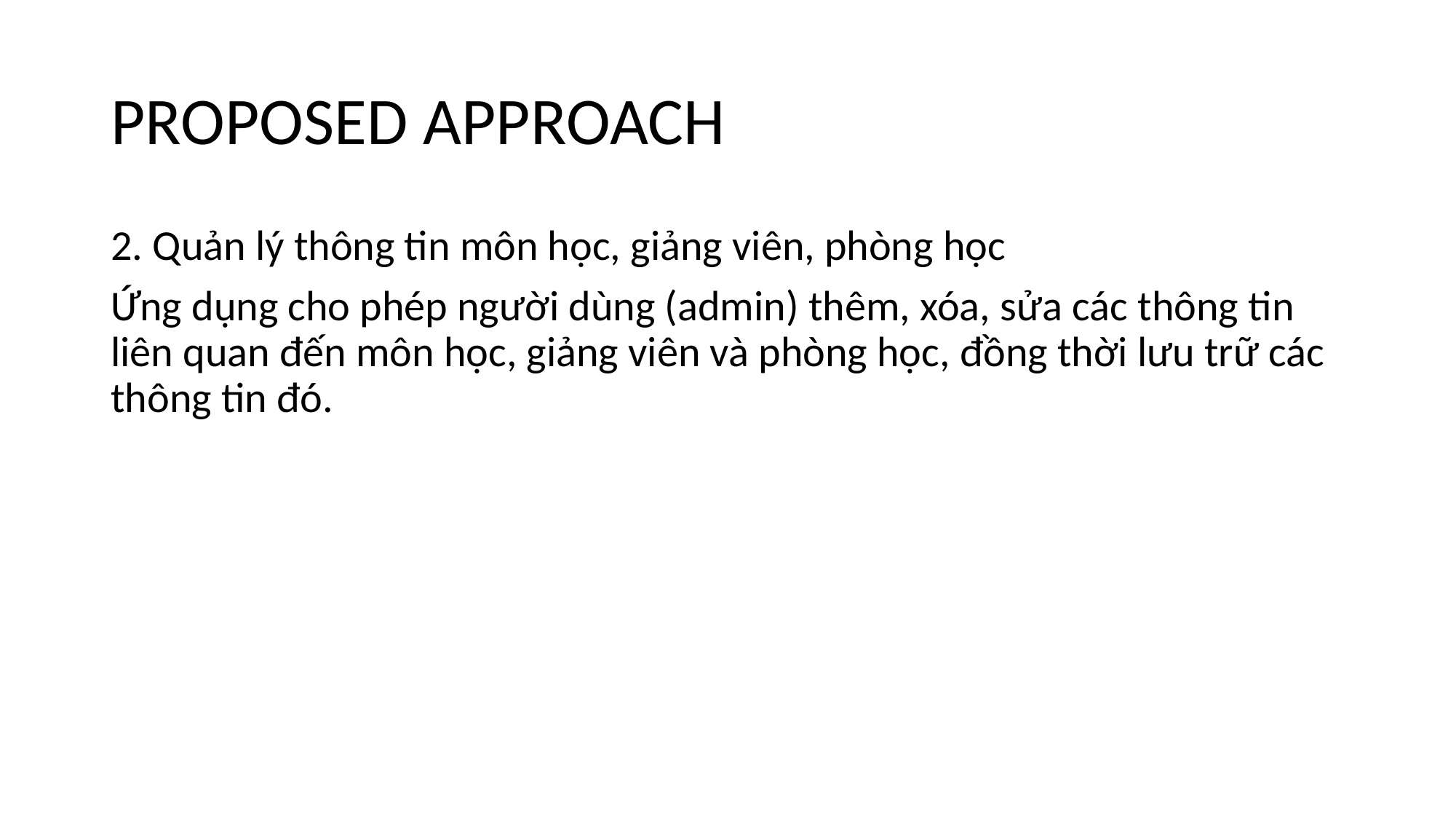

# PROPOSED APPROACH
2. Quản lý thông tin môn học, giảng viên, phòng học
Ứng dụng cho phép người dùng (admin) thêm, xóa, sửa các thông tin liên quan đến môn học, giảng viên và phòng học, đồng thời lưu trữ các thông tin đó.